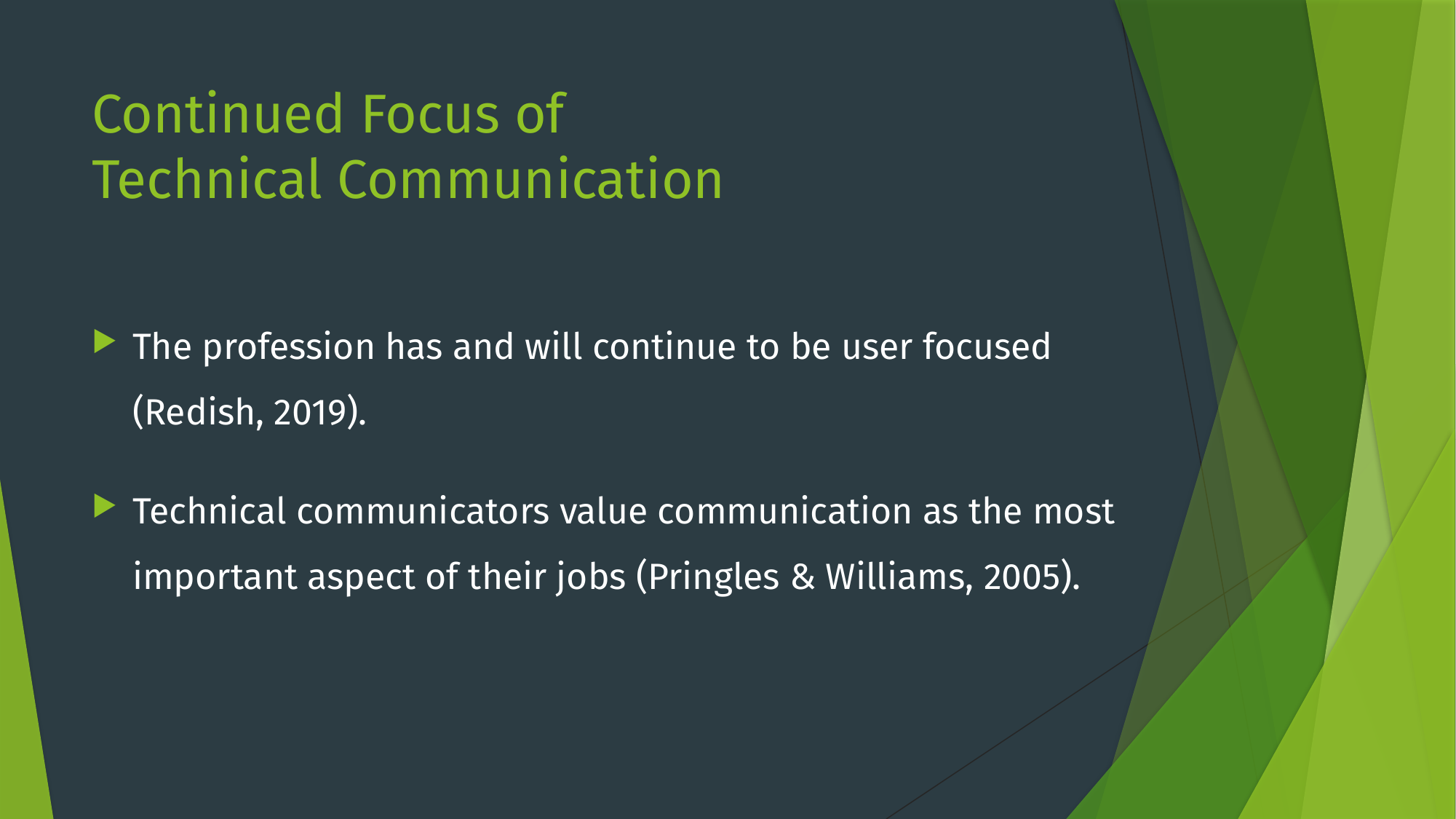

# Continued Focus of Technical Communication
The profession has and will continue to be user focused (Redish, 2019).
Technical communicators value communication as the most important aspect of their jobs (Pringles & Williams, 2005).